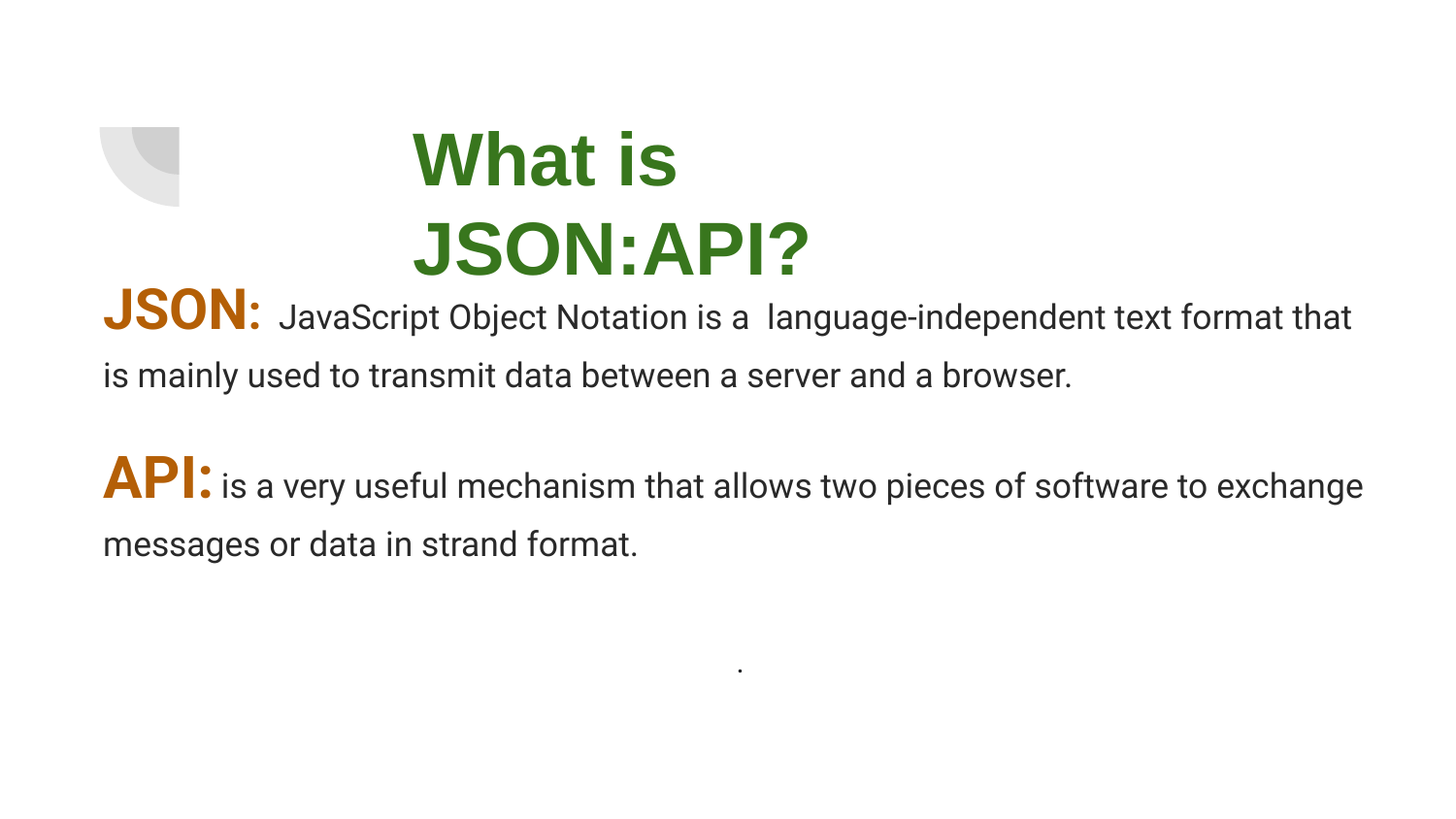

# What is JSON:API?
JSON:  JavaScript Object Notation is a  language-independent text format that is mainly used to transmit data between a server and a browser.
API: is a very useful mechanism that allows two pieces of software to exchange messages or data in strand format.

.